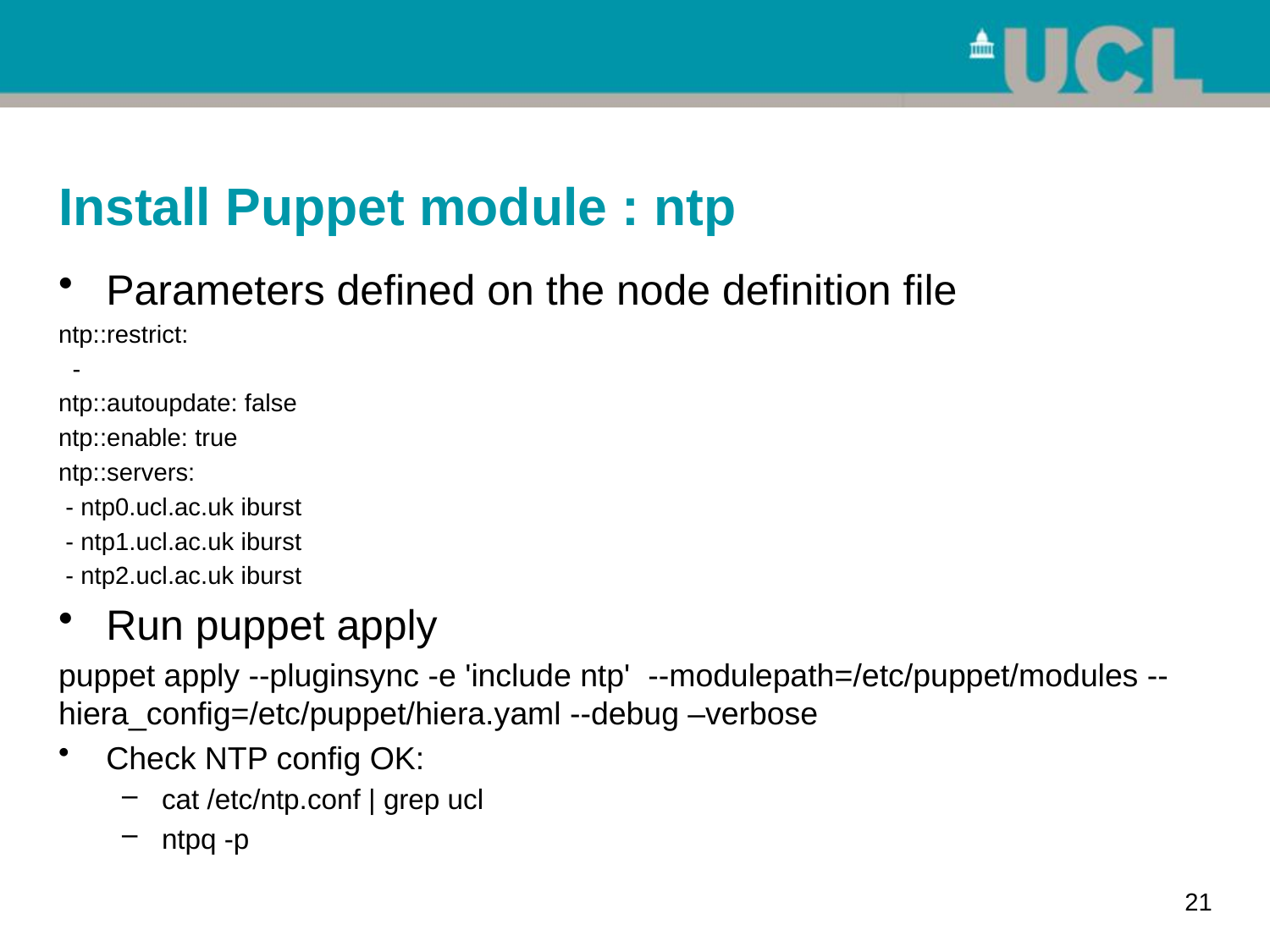

# Install Puppet module : ntp
Parameters defined on the node definition file
ntp::restrict:
  -
ntp::autoupdate: false
ntp::enable: true
ntp::servers:
 - ntp0.ucl.ac.uk iburst
 - ntp1.ucl.ac.uk iburst
 - ntp2.ucl.ac.uk iburst
Run puppet apply
puppet apply --pluginsync -e 'include ntp'  --modulepath=/etc/puppet/modules --hiera_config=/etc/puppet/hiera.yaml --debug –verbose
Check NTP config OK:
cat /etc/ntp.conf | grep ucl
ntpq -p
21